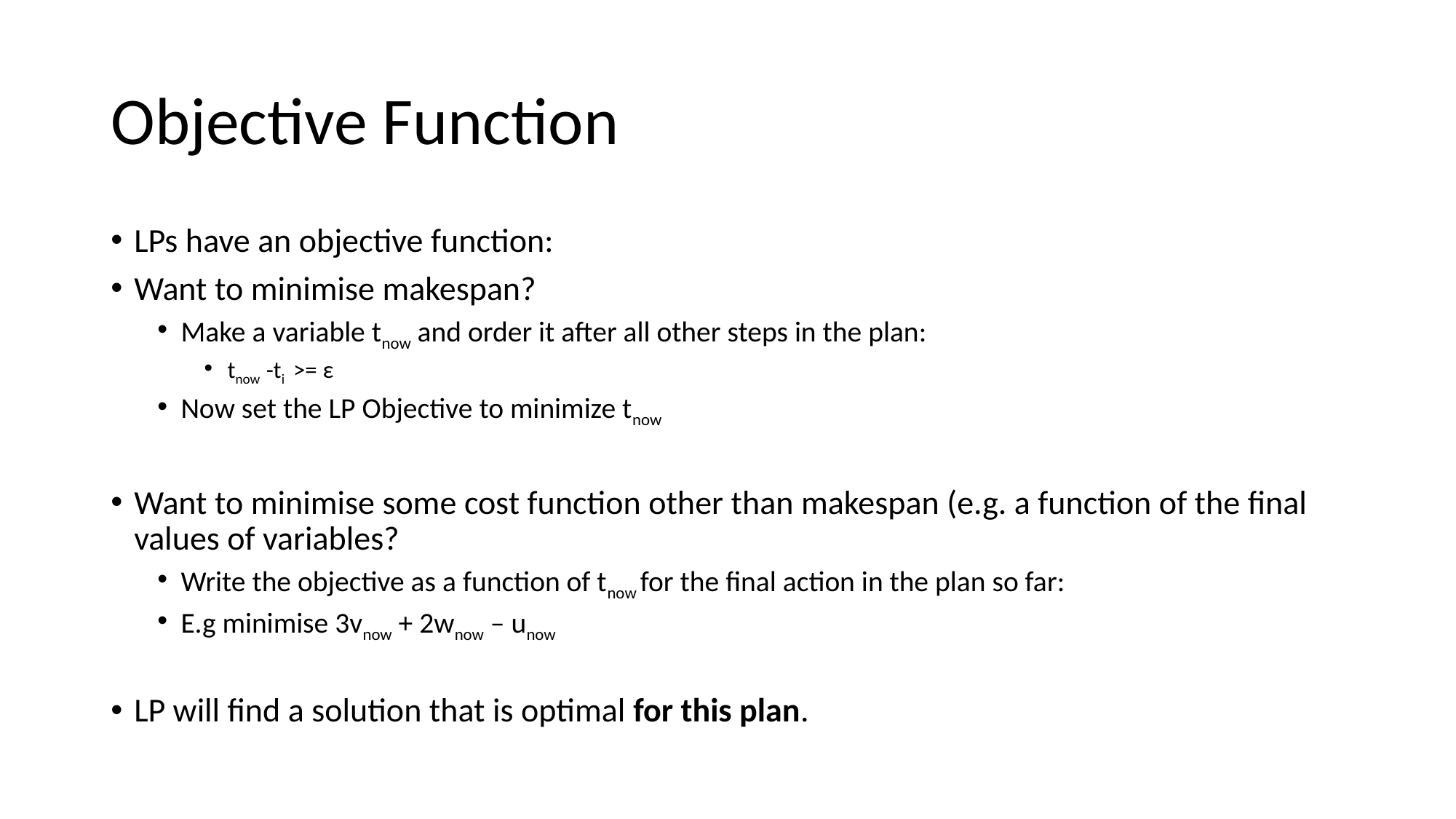

# Objective Function
LPs have an objective function:
Want to minimise makespan?
Make a variable tnow and order it after all other steps in the plan:
tnow  -ti  >= ε
Now set the LP Objective to minimize tnow

Want to minimise some cost function other than makespan (e.g. a function of the final values of variables?
Write the objective as a function of tnow for the final action in the plan so far:
E.g minimise 3vnow + 2wnow – unow

LP will find a solution that is optimal for this plan.